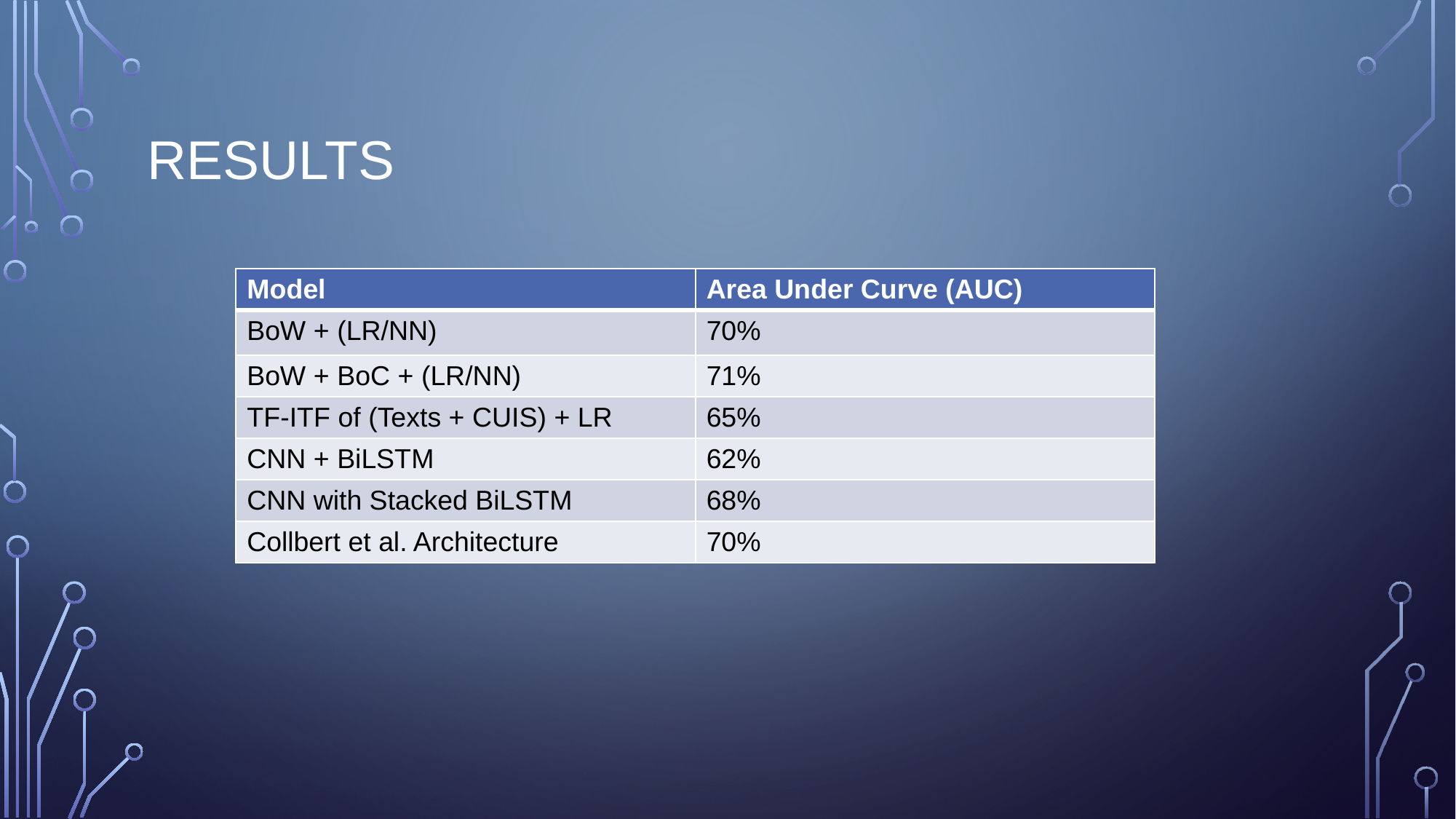

# Results
| Model | Area Under Curve (AUC) |
| --- | --- |
| BoW + (LR/NN) | 70% |
| BoW + BoC + (LR/NN) | 71% |
| TF-ITF of (Texts + CUIS) + LR | 65% |
| CNN + BiLSTM | 62% |
| CNN with Stacked BiLSTM | 68% |
| Collbert et al. Architecture | 70% |